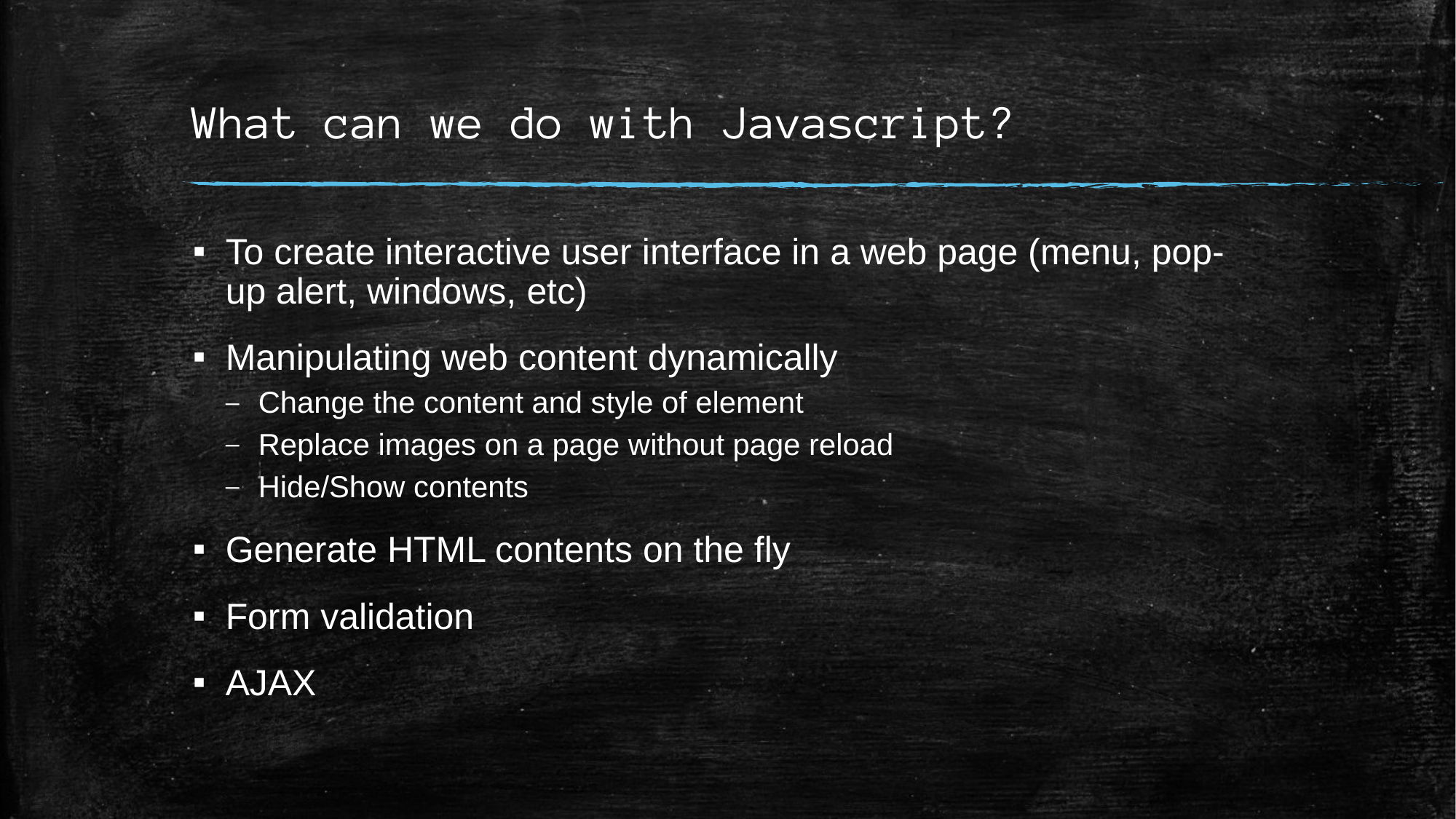

# What can we do with Javascript?
To create interactive user interface in a web page (menu, pop-up alert, windows, etc)
Manipulating web content dynamically
Change the content and style of element
Replace images on a page without page reload
Hide/Show contents
Generate HTML contents on the fly
Form validation
AJAX